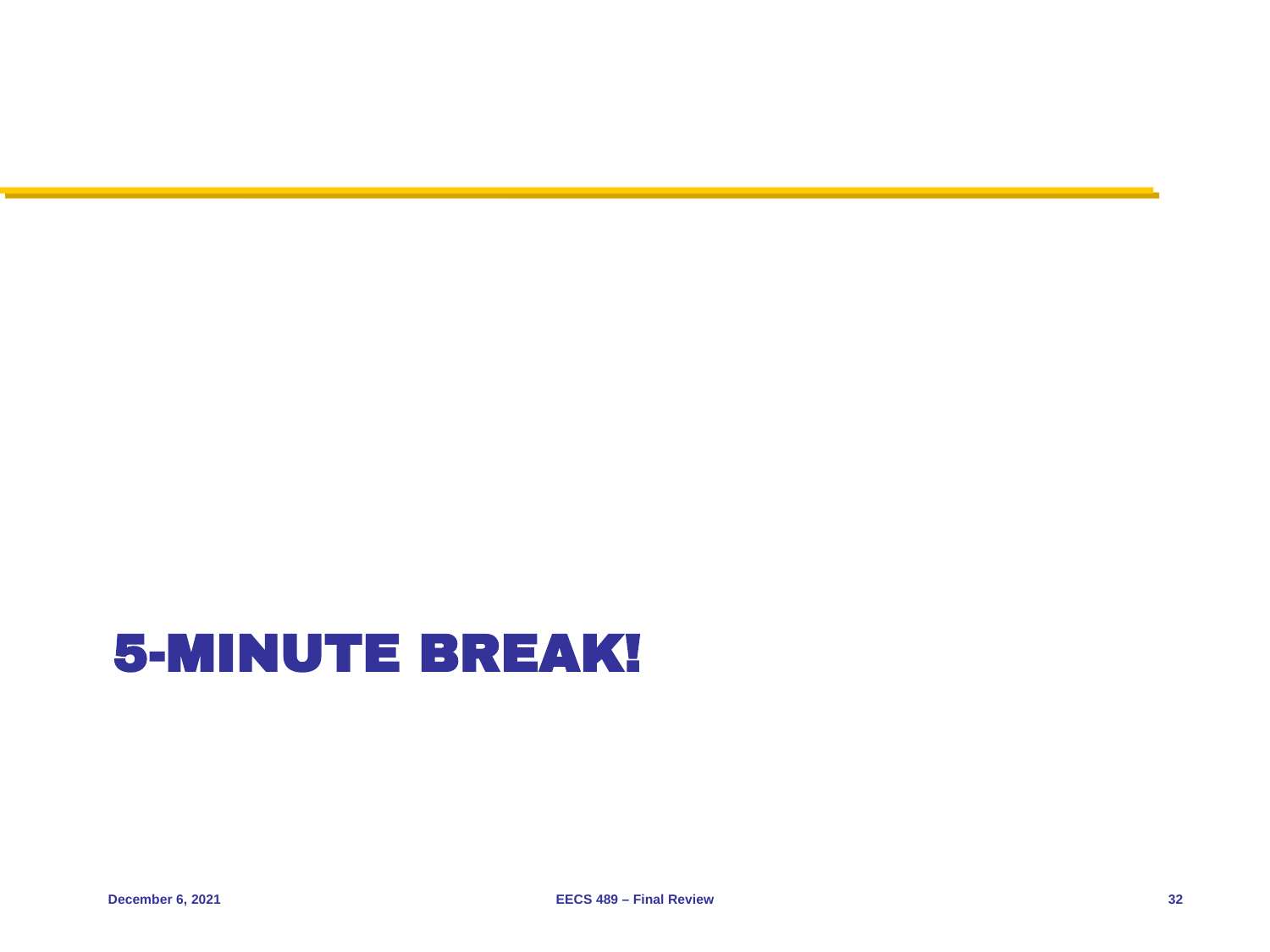

# 5-minute break!
December 6, 2021
EECS 489 – Final Review
32